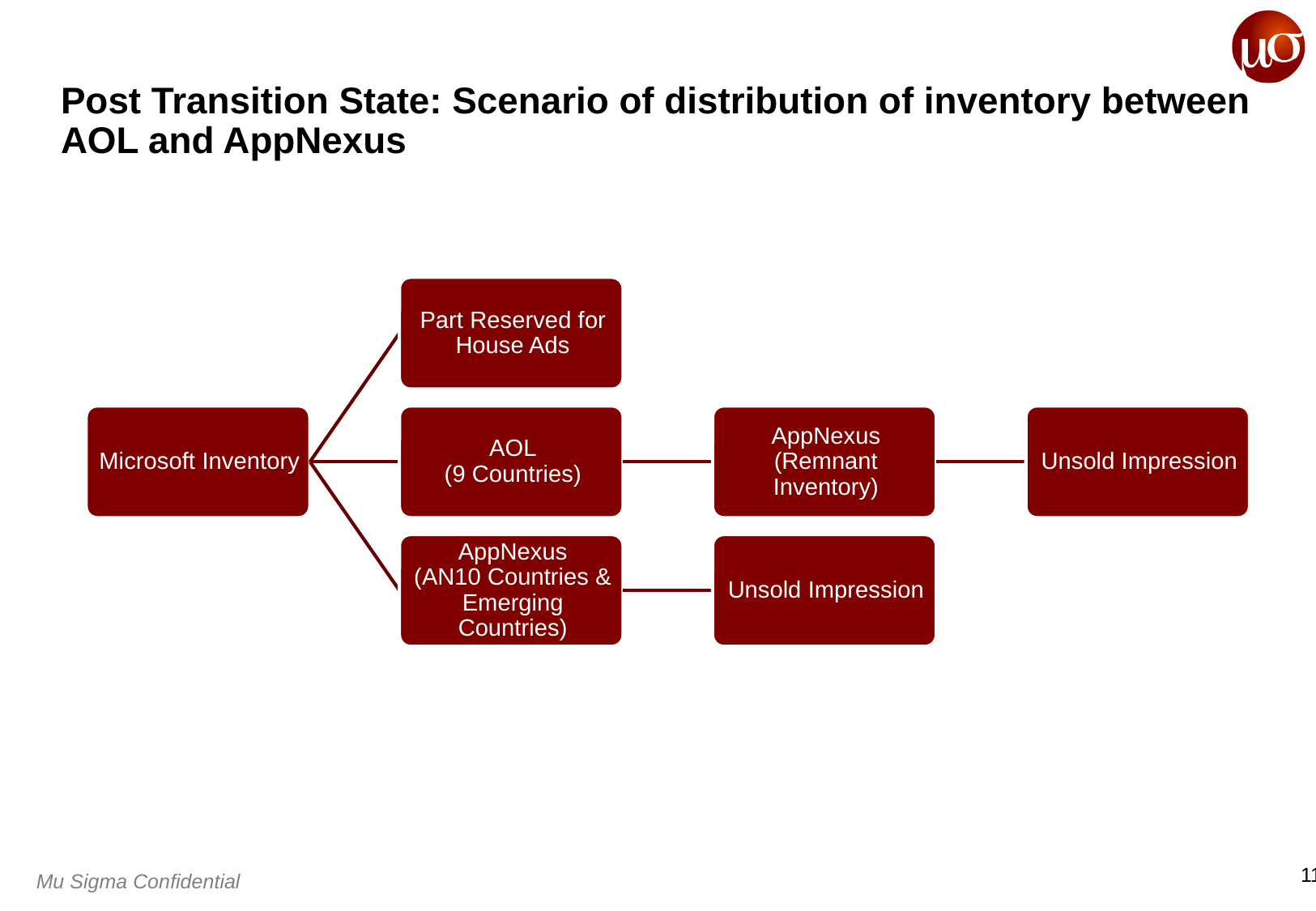

# Post Transition State: Scenario of distribution of inventory between AOL and AppNexus
Microsoft Inventory

Part Reserved for House Ads

AOL
(9 Countries)

AppNexus
(Remnant Inventory)

Unsold Impression

AppNexus
(AN10 Countries & Emerging Countries)

Unsold Impression